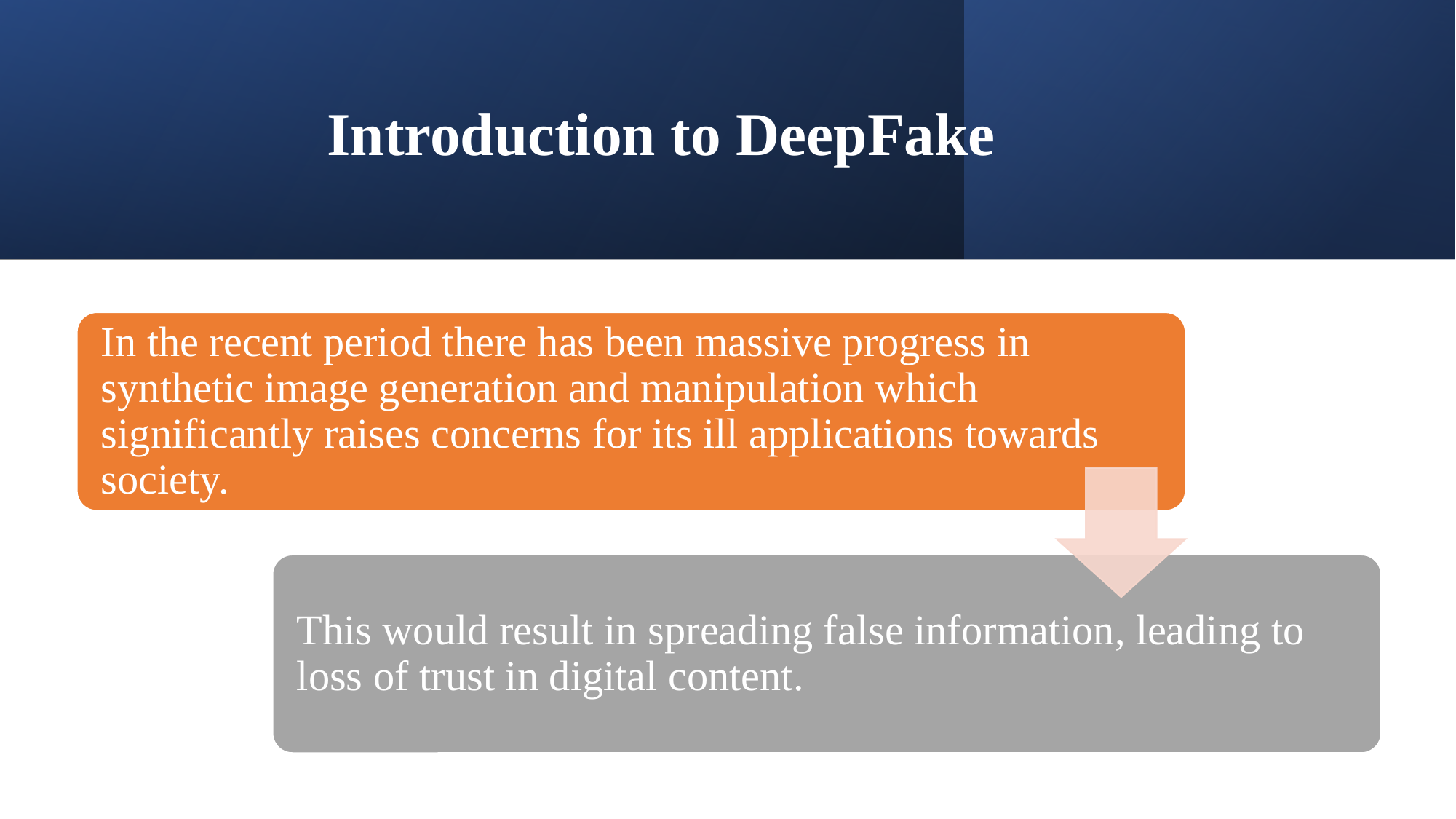

# Introduction to DeepFake
In the recent period there has been massive progress in synthetic image generation and manipulation which significantly raises concerns for its ill applications towards society.
This would result in spreading false information, leading to loss of trust in digital content.